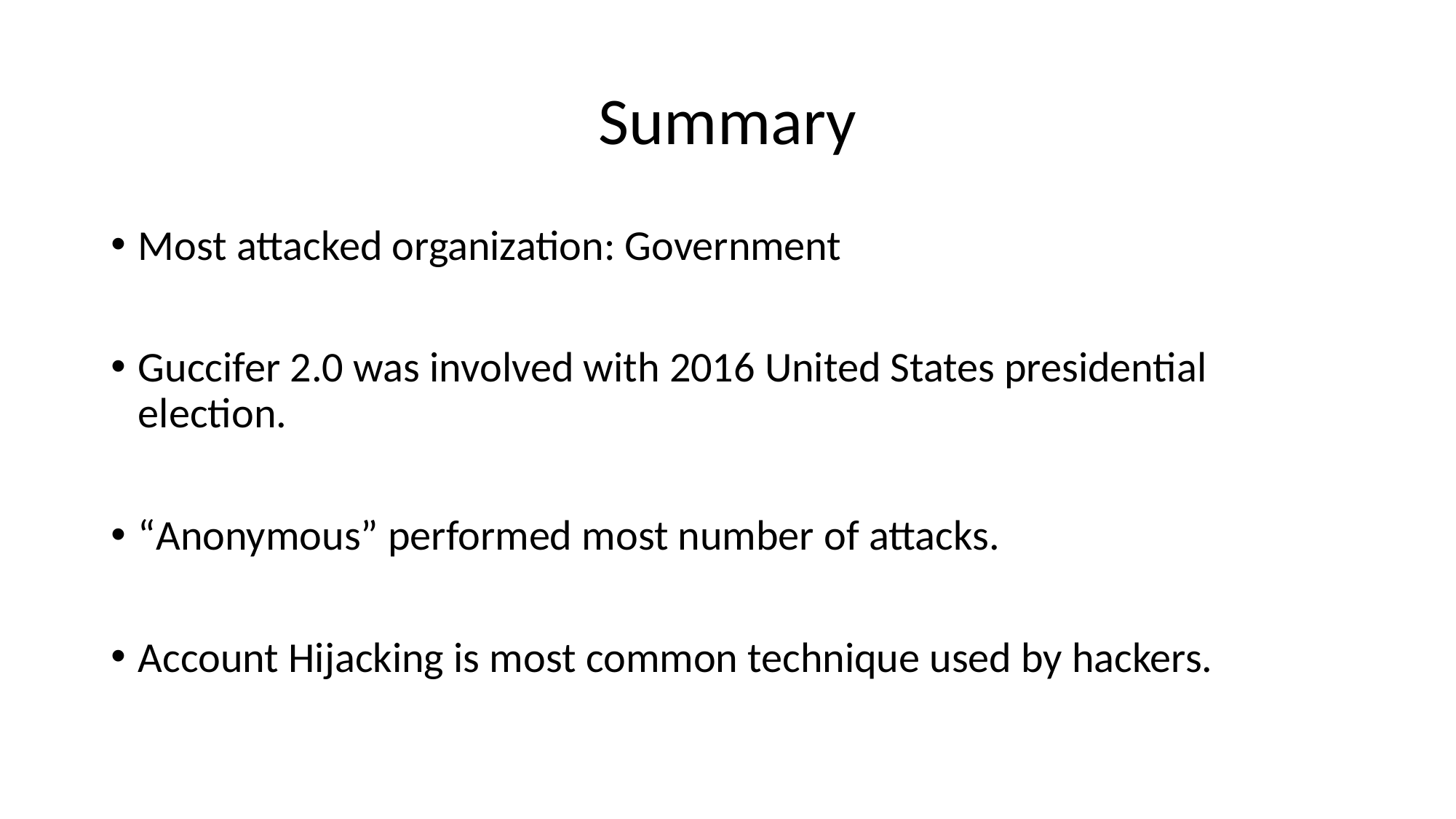

# Summary
Most attacked organization: Government

Guccifer 2.0 was involved with 2016 United States presidential election.

“Anonymous” performed most number of attacks.

Account Hijacking is most common technique used by hackers.